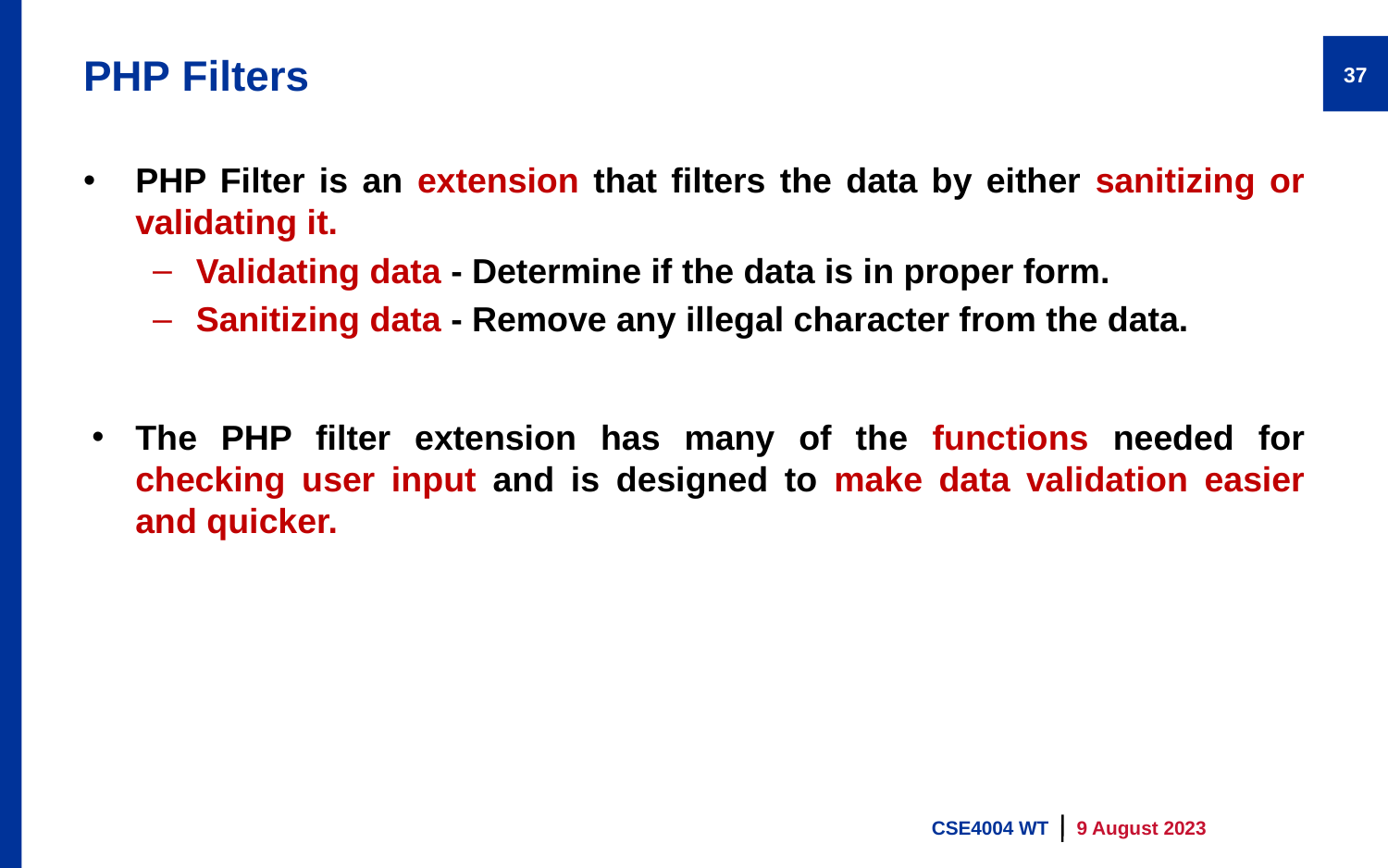

# PHP Filters
37
PHP Filter is an extension that filters the data by either sanitizing or validating it.
Validating data - Determine if the data is in proper form.
Sanitizing data - Remove any illegal character from the data.

The PHP filter extension has many of the functions needed for checking user input and is designed to make data validation easier and quicker.
CSE4004 WT
9 August 2023